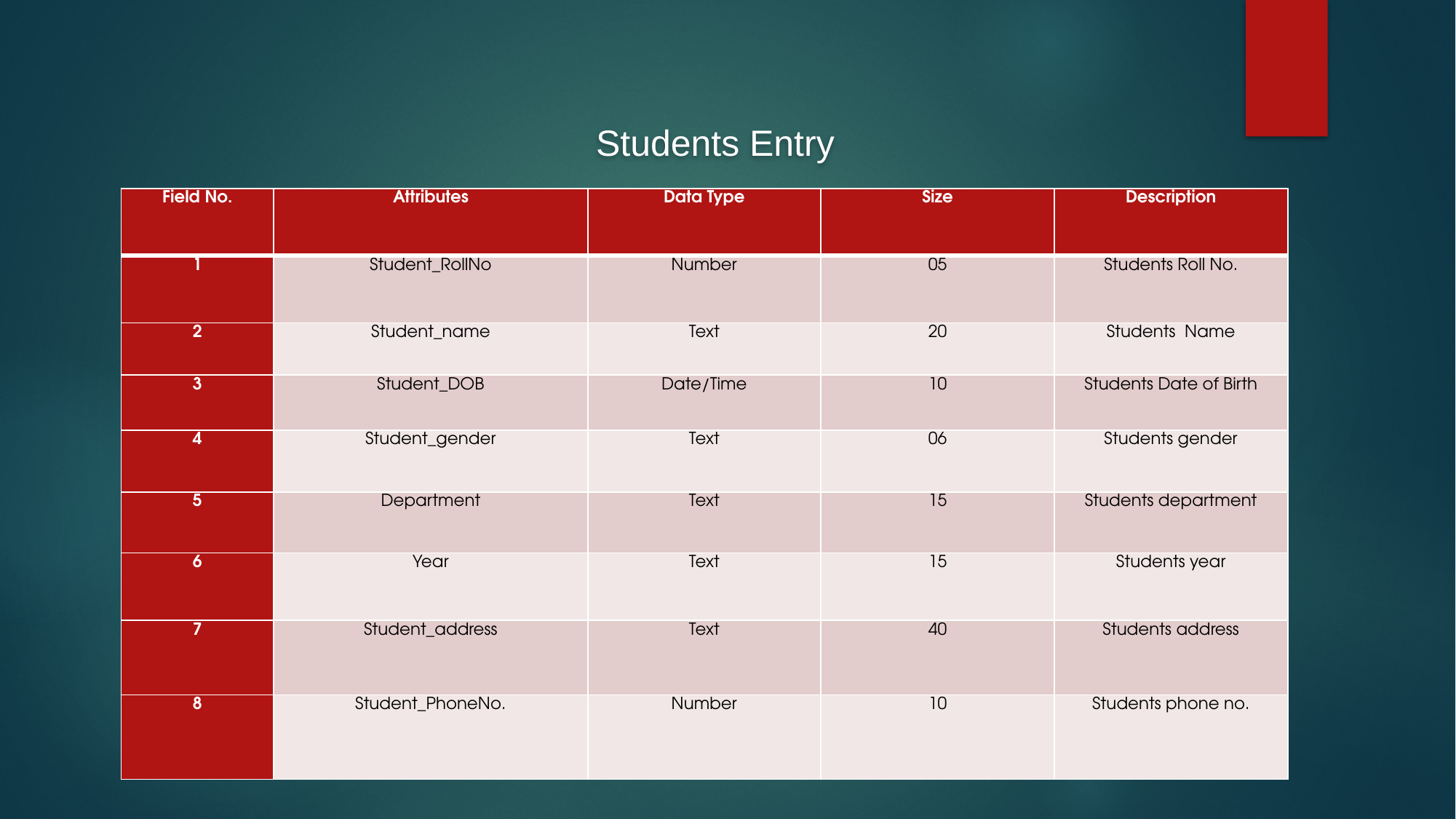

Students Entry
| Field No. | Attributes | Data Type | Size | Description |
| --- | --- | --- | --- | --- |
| 1 | Student\_RollNo | Number | 05 | Students Roll No. |
| 2 | Student\_name | Text | 20 | Students Name |
| 3 | Student\_DOB | Date/Time | 10 | Students Date of Birth |
| 4 | Student\_gender | Text | 06 | Students gender |
| 5 | Department | Text | 15 | Students department |
| 6 | Year | Text | 15 | Students year |
| 7 | Student\_address | Text | 40 | Students address |
| 8 | Student\_PhoneNo. | Number | 10 | Students phone no. |